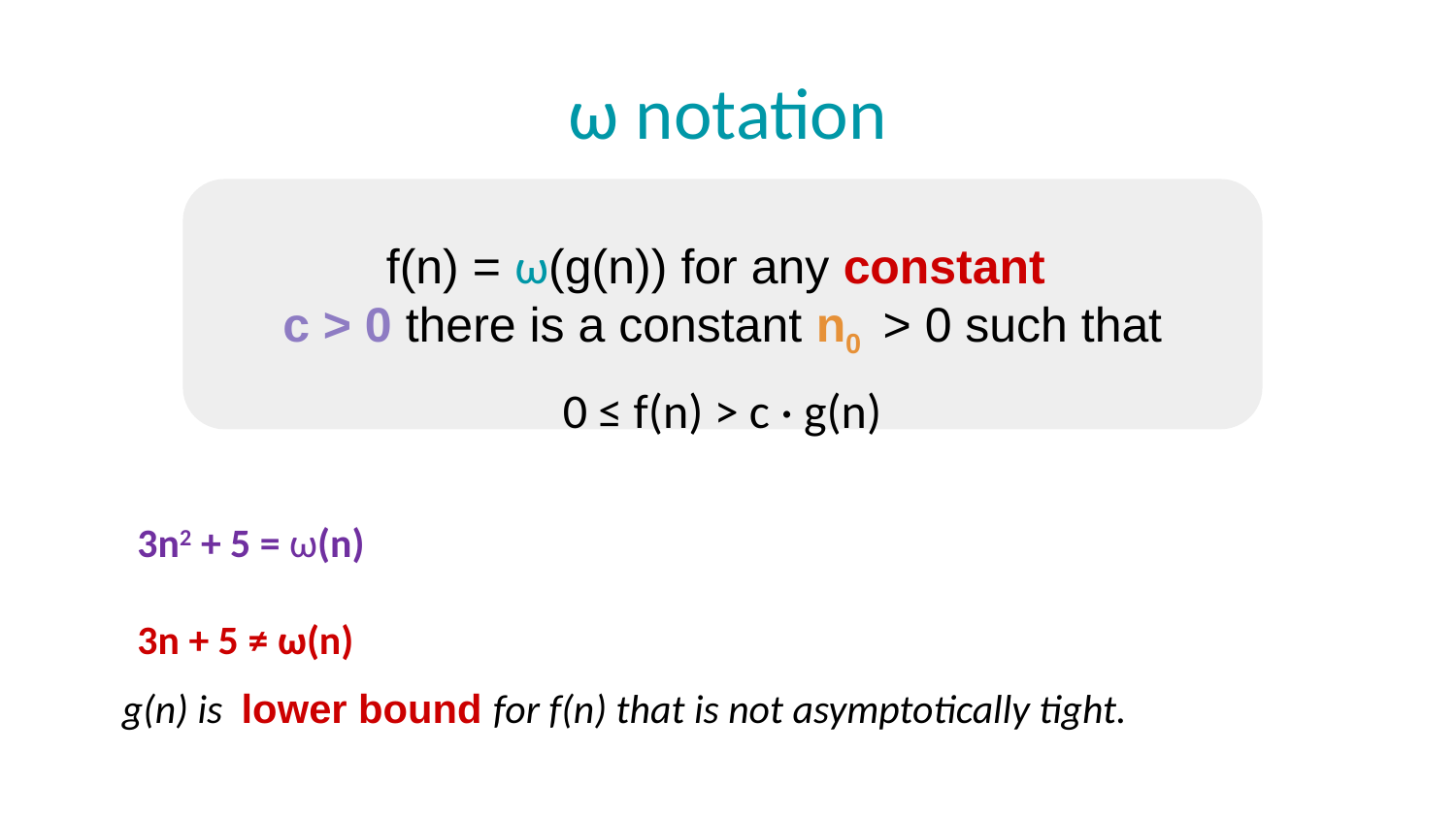

ω notation

f(n) = ω(g(n)) for any constant
c > 0 there is a constant n0  > 0 such that
0 ≤ f(n) > c · g(n)

3n2 + 5 = ω(n)

3n + 5 ≠ ω(n)

g(n) is  lower bound for f(n) that is not asymptotically tight.
33